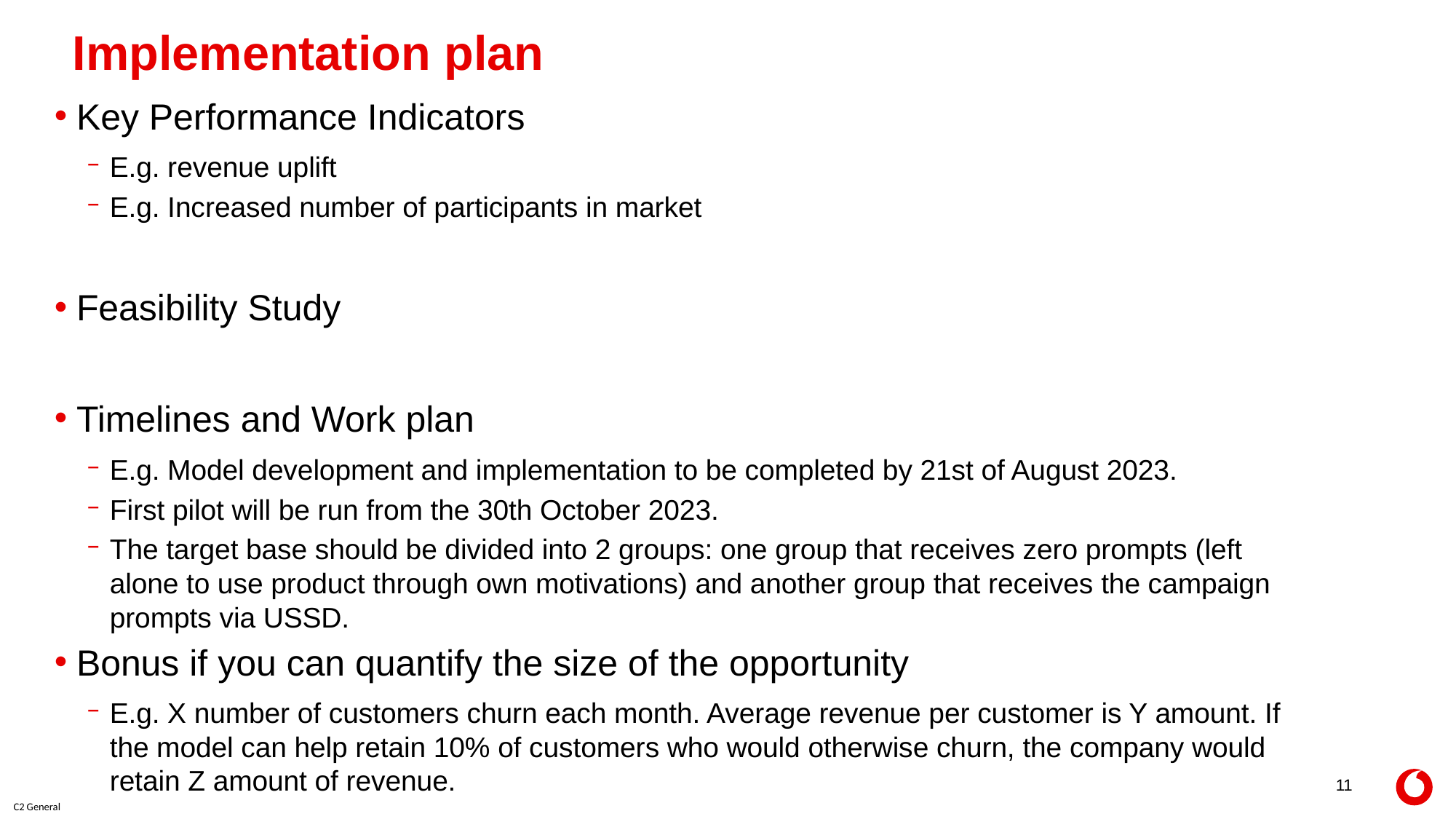

# Implementation plan
Key Performance Indicators
E.g. revenue uplift
E.g. Increased number of participants in market

Feasibility Study

Timelines and Work plan
E.g. Model development and implementation to be completed by 21st of August 2023.
First pilot will be run from the 30th October 2023.
The target base should be divided into 2 groups: one group that receives zero prompts (left alone to use product through own motivations) and another group that receives the campaign prompts via USSD.
Bonus if you can quantify the size of the opportunity
E.g. X number of customers churn each month. Average revenue per customer is Y amount. If the model can help retain 10% of customers who would otherwise churn, the company would retain Z amount of revenue.

11